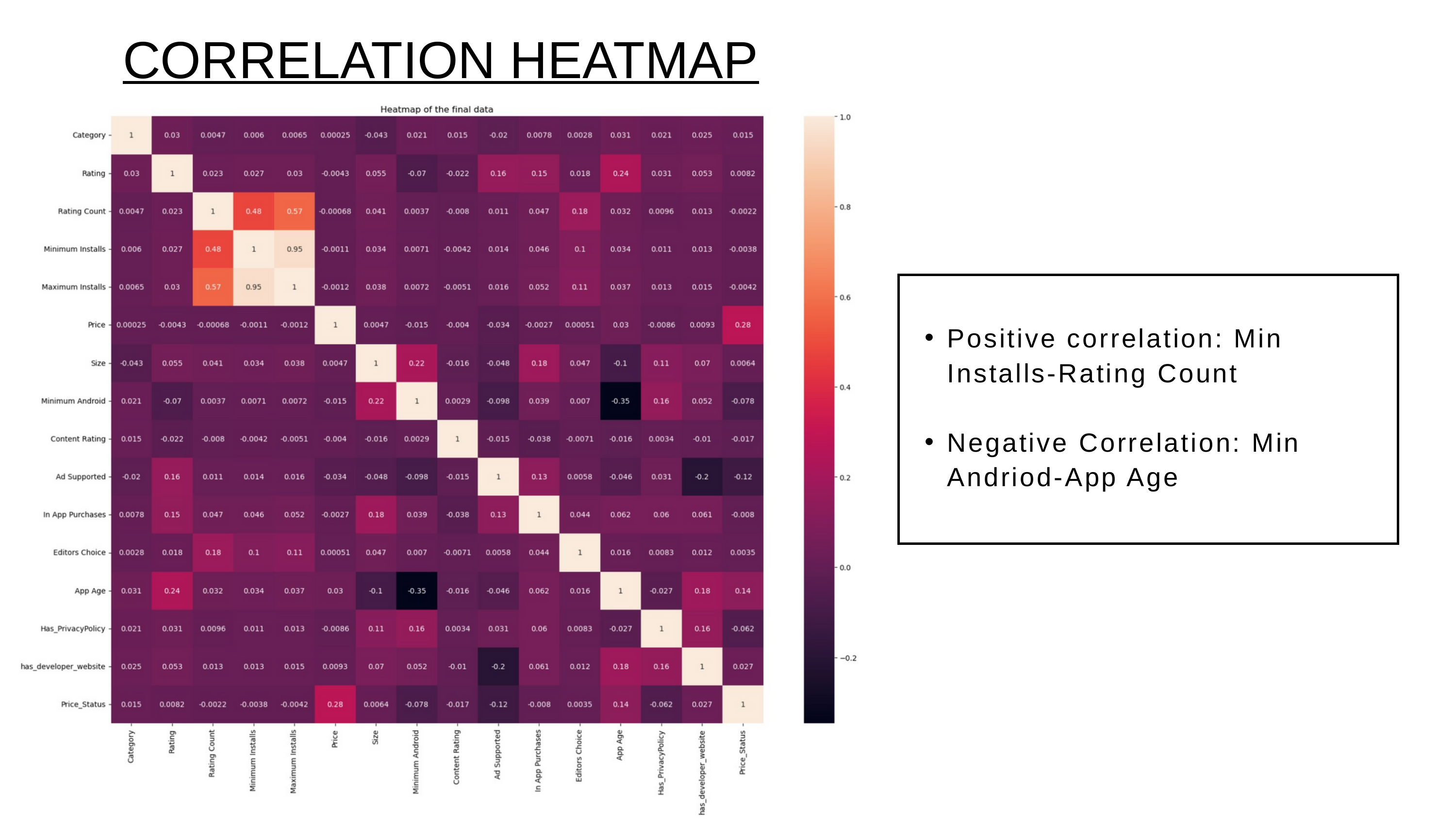

CORRELATION HEATMAP

Positive correlation: Min Installs-Rating Count

Negative Correlation: Min Andriod-App Age